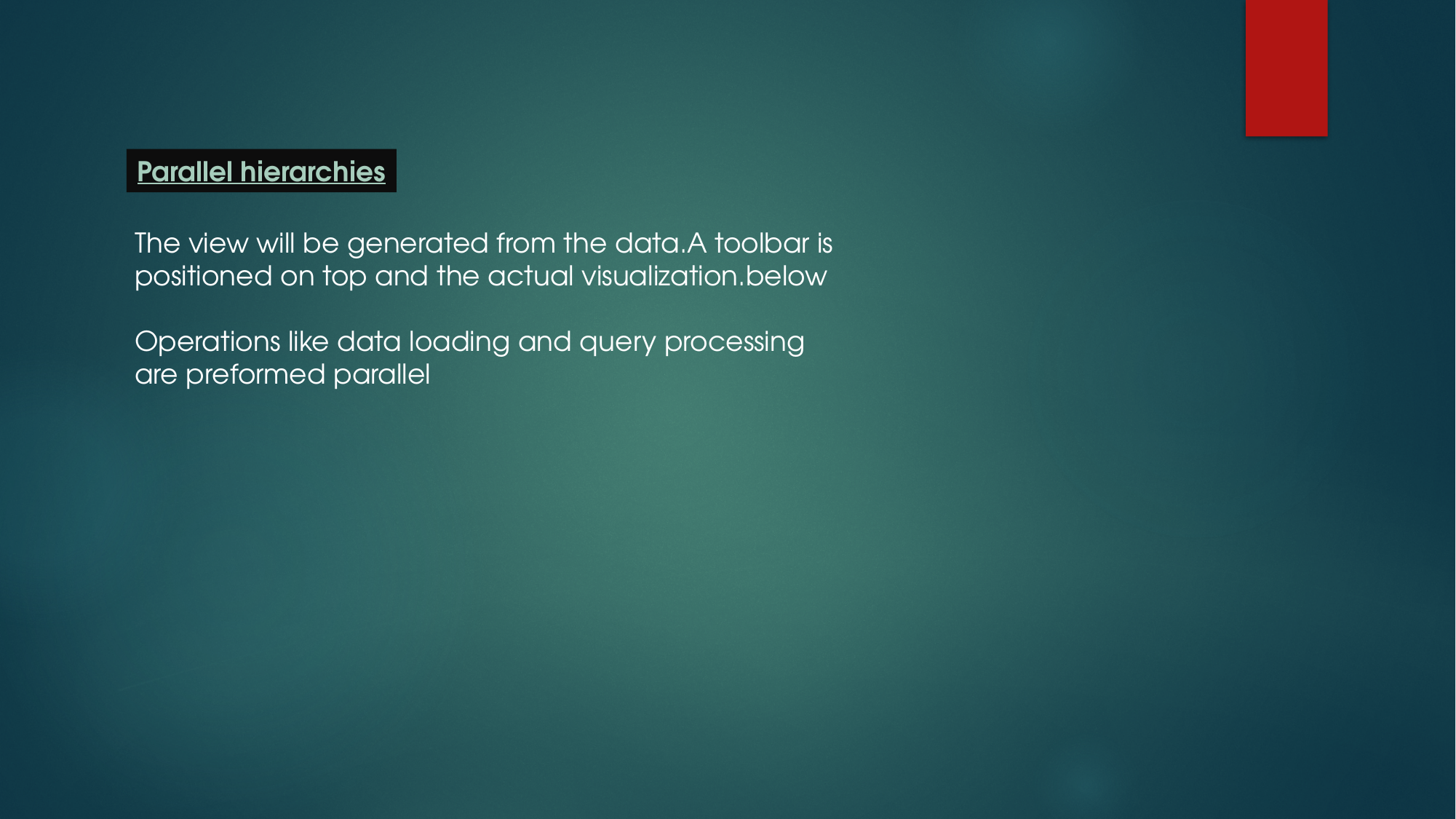

Parallel hierarchies
The view will be generated from the data.A toolbar is positioned on top and the actual visualization.below

Operations like data loading and query processing are preformed parallel